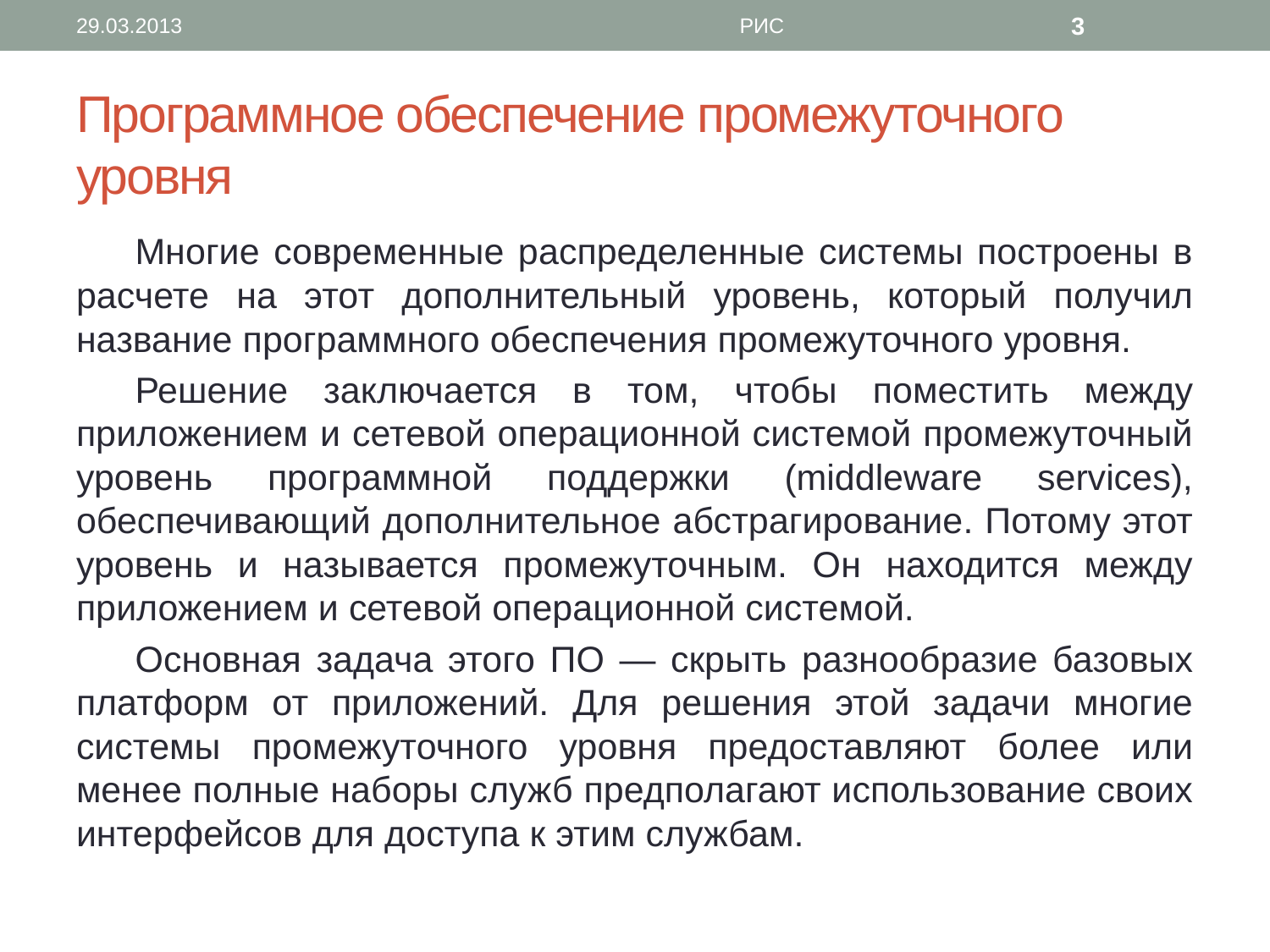

29.03.2013
РИС
3
# Программное обеспечение промежуточного уровня
Многие современные распределенные системы построены в расчете на этот дополнительный уровень, который получил название программного обеспечения промежуточного уровня.
Решение заключается в том, чтобы поместить между приложением и сетевой операционной системой промежуточный уровень программной поддержки (middleware services), обеспечивающий дополнительное абстрагирование. Потому этот уровень и называется промежуточным. Он находится между приложением и сетевой операционной системой.
Основная задача этого ПО — скрыть разнообразие базовых платформ от приложений. Для решения этой задачи многие системы промежуточного уровня предоставляют более или менее полные наборы служб предполагают использование своих интерфейсов для доступа к этим службам.